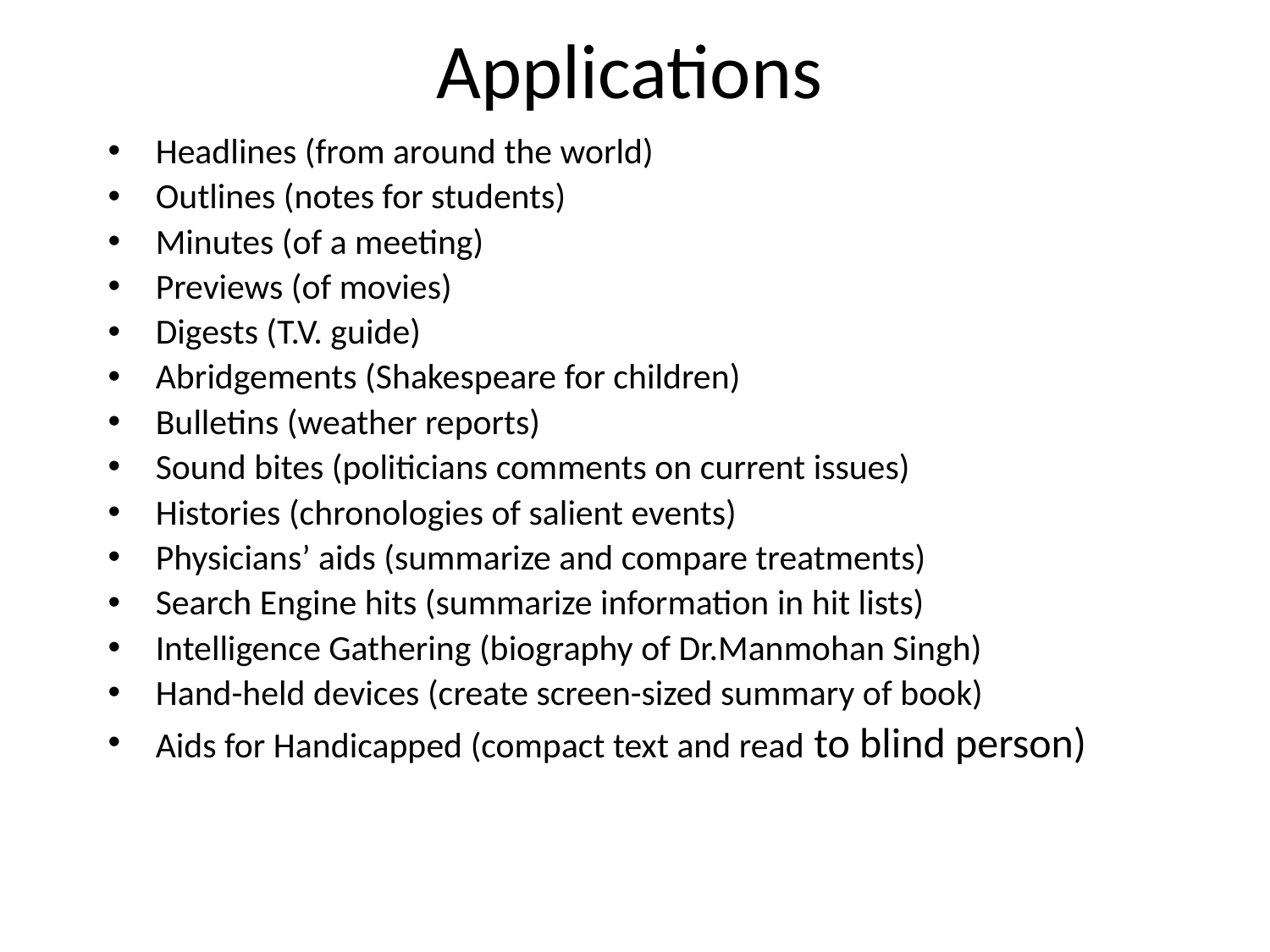

# Applications
Headlines (from around the world)
Outlines (notes for students)
Minutes (of a meeting)
Previews (of movies)
Digests (T.V. guide)
Abridgements (Shakespeare for children)
Bulletins (weather reports)
Sound bites (politicians comments on current issues)
Histories (chronologies of salient events)
Physicians’ aids (summarize and compare treatments)
Search Engine hits (summarize information in hit lists)
Intelligence Gathering (biography of Dr.Manmohan Singh)
Hand-held devices (create screen-sized summary of book)
Aids for Handicapped (compact text and read to blind person)